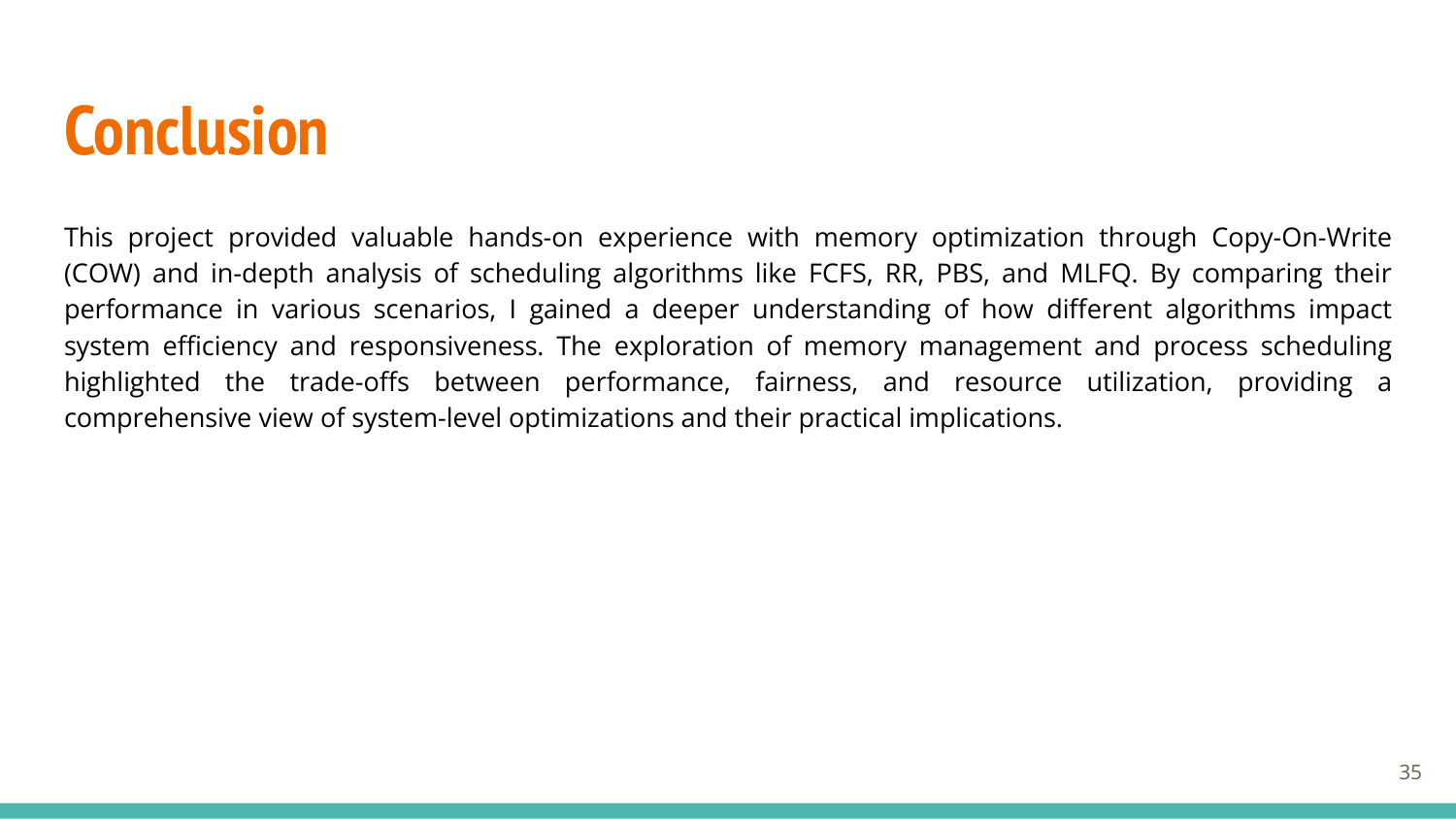

# Conclusion
This project provided valuable hands-on experience with memory optimization through Copy-On-Write (COW) and in-depth analysis of scheduling algorithms like FCFS, RR, PBS, and MLFQ. By comparing their performance in various scenarios, I gained a deeper understanding of how different algorithms impact system efficiency and responsiveness. The exploration of memory management and process scheduling highlighted the trade-offs between performance, fairness, and resource utilization, providing a comprehensive view of system-level optimizations and their practical implications.

35